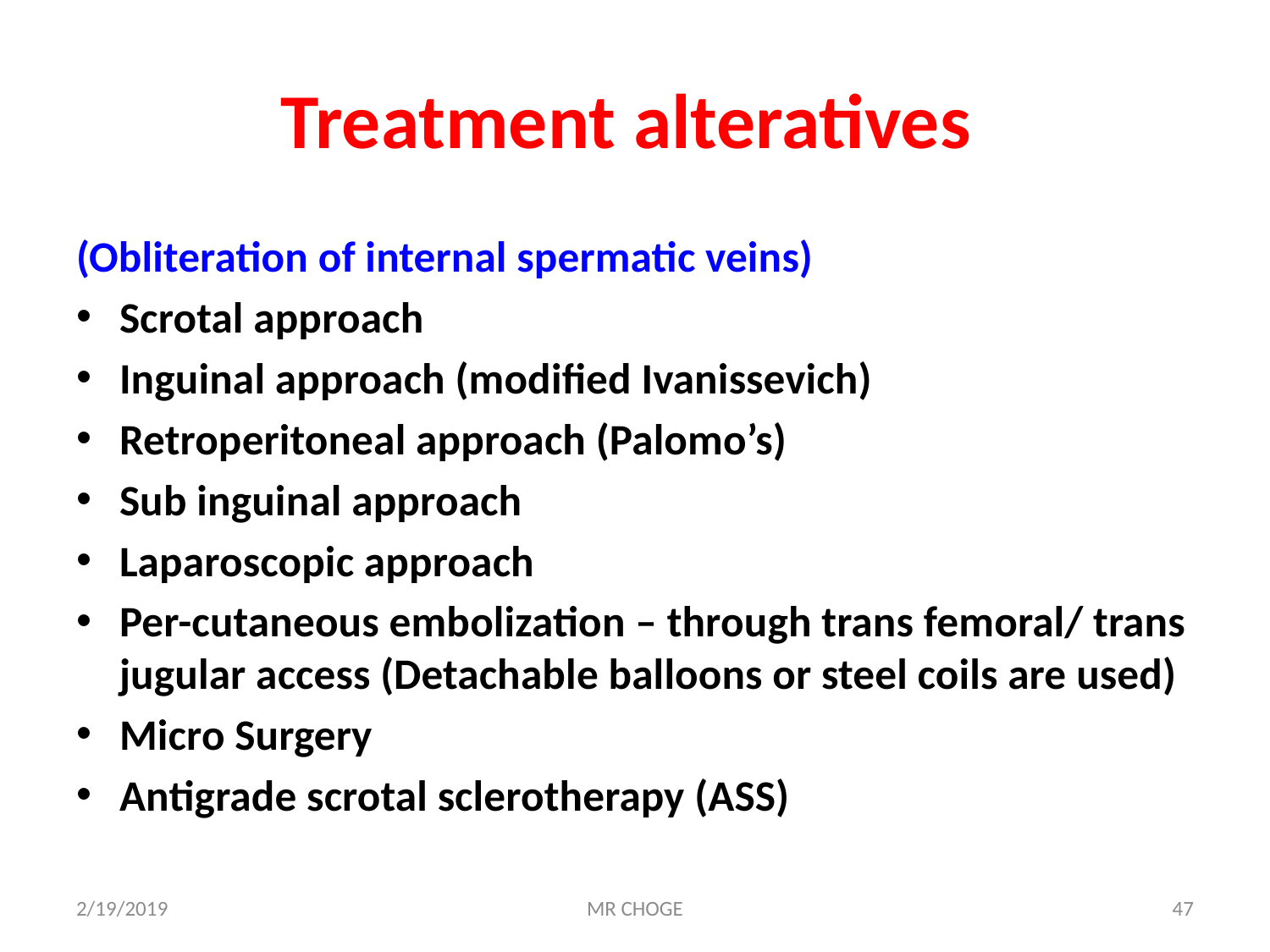

# Treatment alteratives
(Obliteration of internal spermatic veins)
Scrotal approach
Inguinal approach (modified Ivanissevich)
Retroperitoneal approach (Palomo’s)
Sub inguinal approach
Laparoscopic approach
Per-cutaneous embolization – through trans femoral/ trans jugular access (Detachable balloons or steel coils are used)
Micro Surgery
Antigrade scrotal sclerotherapy (ASS)

2/19/2019
MR CHOGE
47